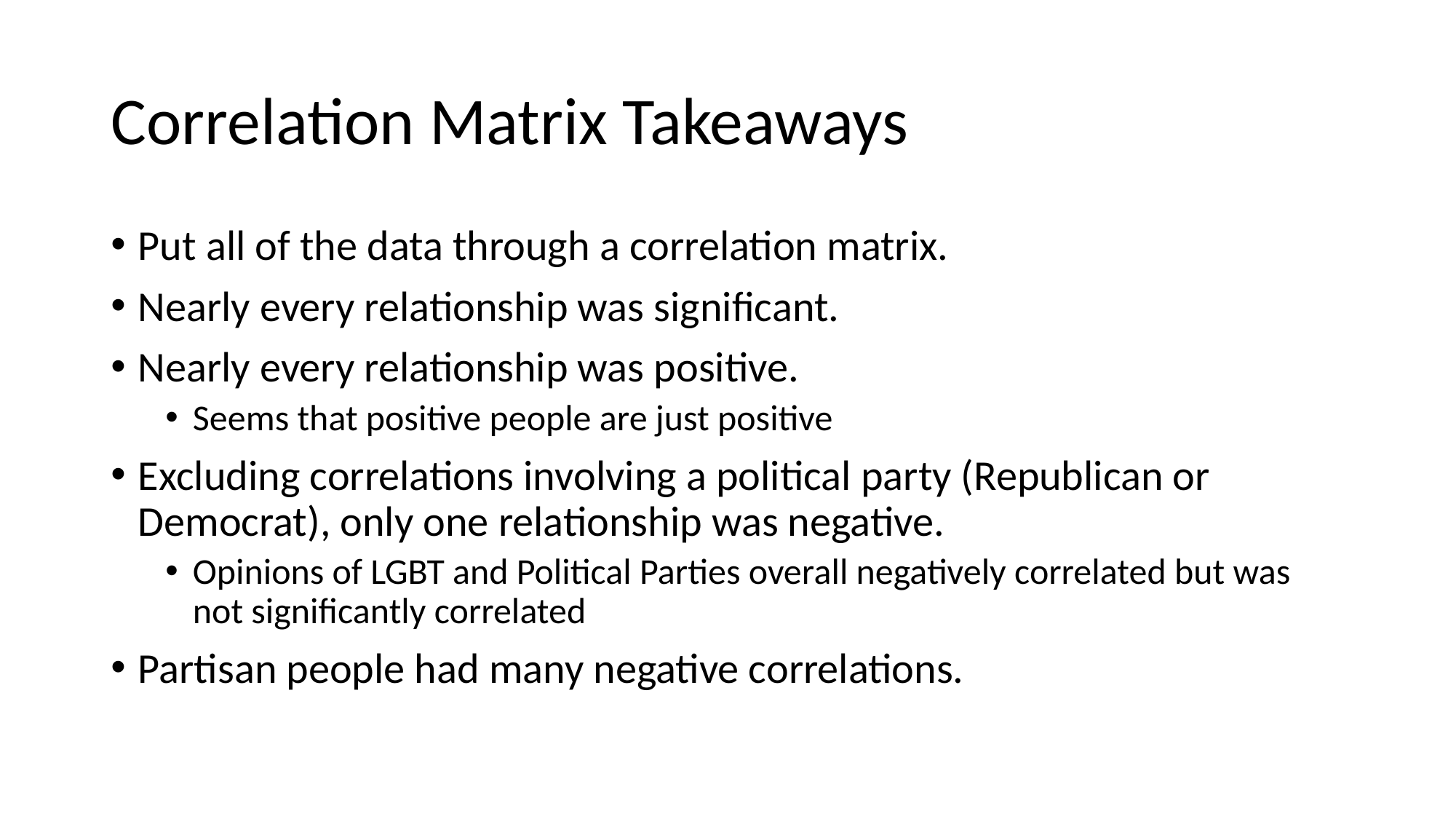

# Correlation Matrix Takeaways
Put all of the data through a correlation matrix.
Nearly every relationship was significant.
Nearly every relationship was positive.
Seems that positive people are just positive
Excluding correlations involving a political party (Republican or Democrat), only one relationship was negative.
Opinions of LGBT and Political Parties overall negatively correlated but was not significantly correlated
Partisan people had many negative correlations.